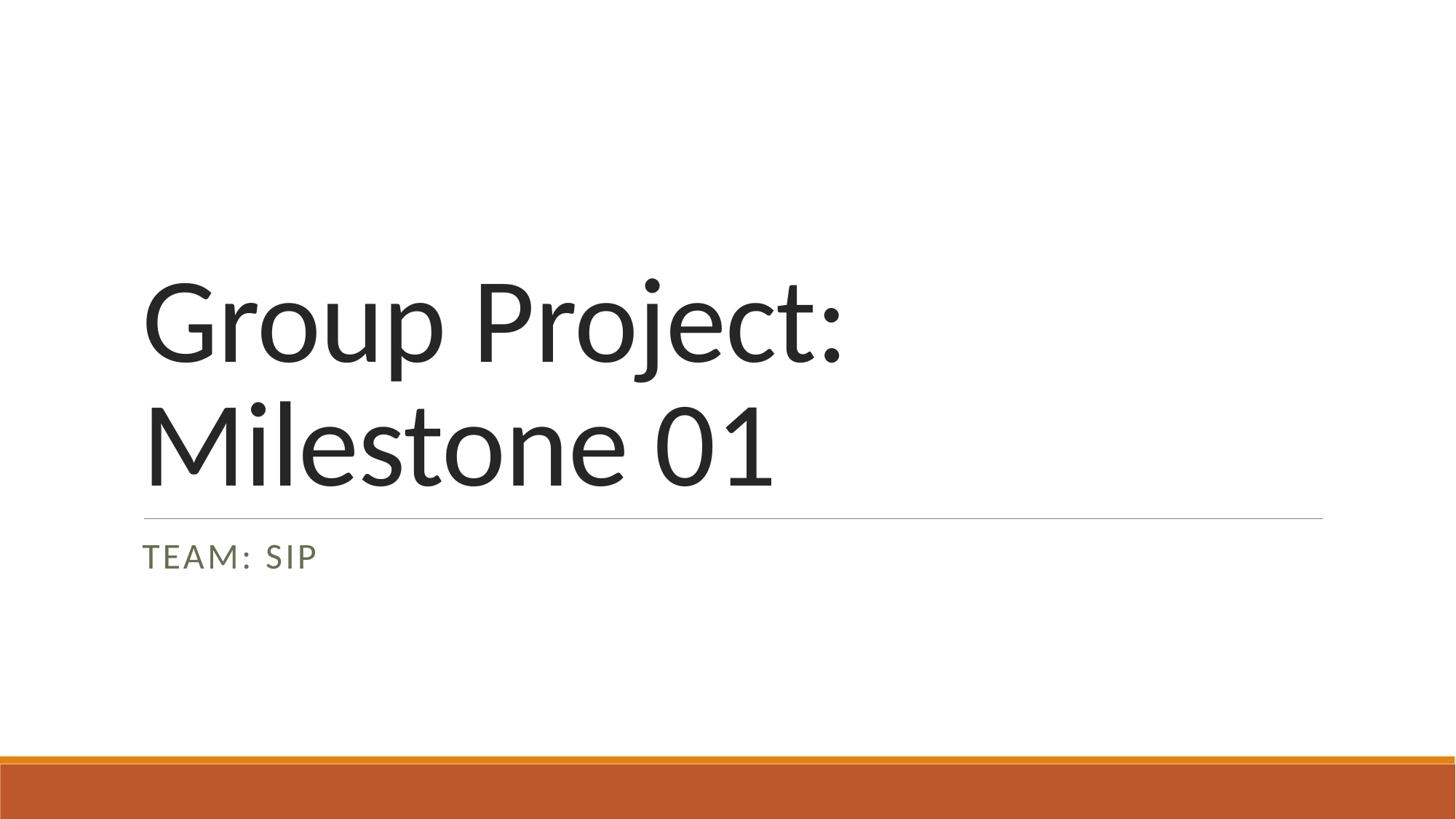

# Group Project: Milestone 01
Team: SIP